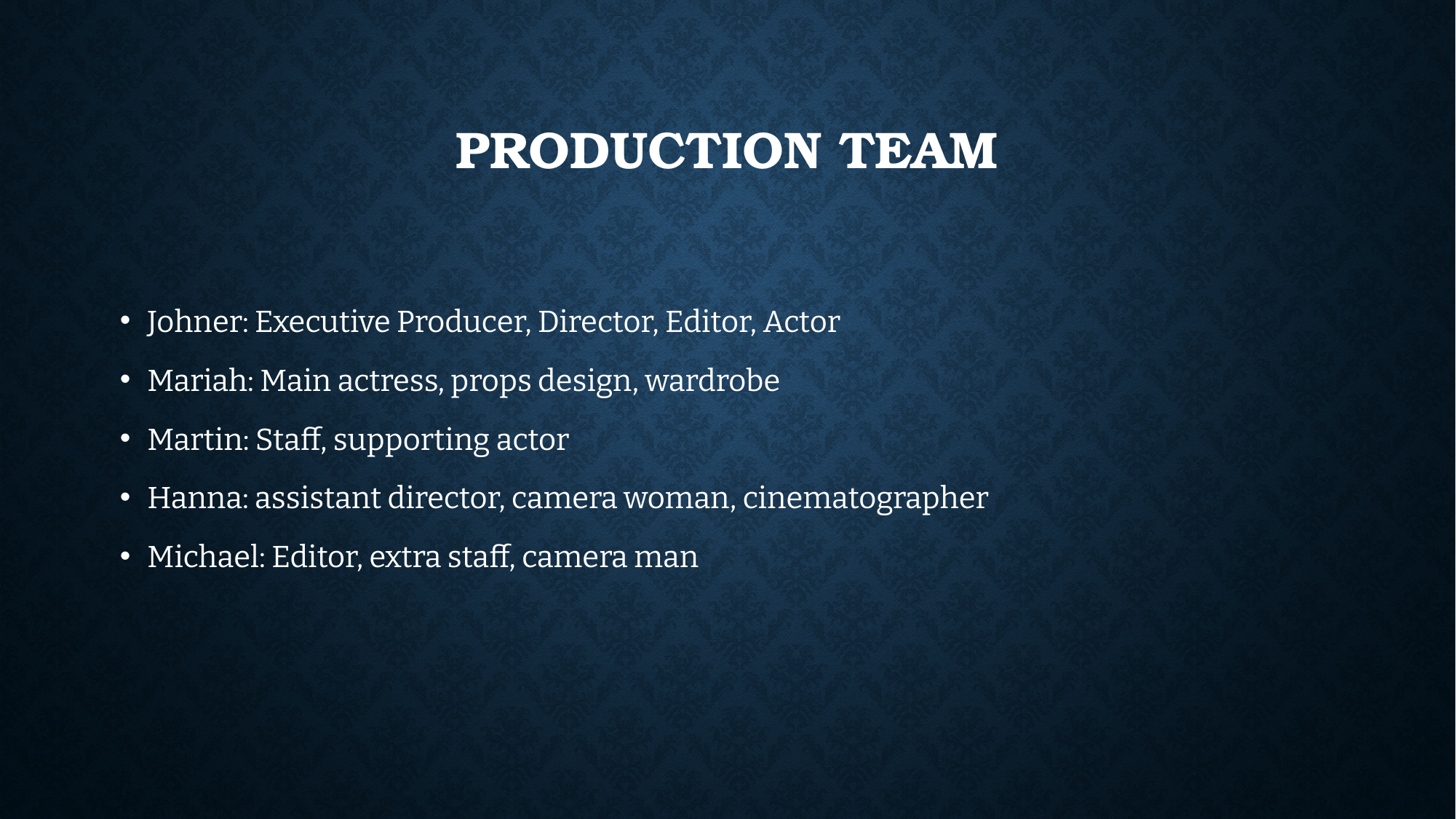

# Production team
Johner: Executive Producer, Director, Editor, Actor
Mariah: Main actress, props design, wardrobe
Martin: Staff, supporting actor
Hanna: assistant director, camera woman, cinematographer
Michael: Editor, extra staff, camera man